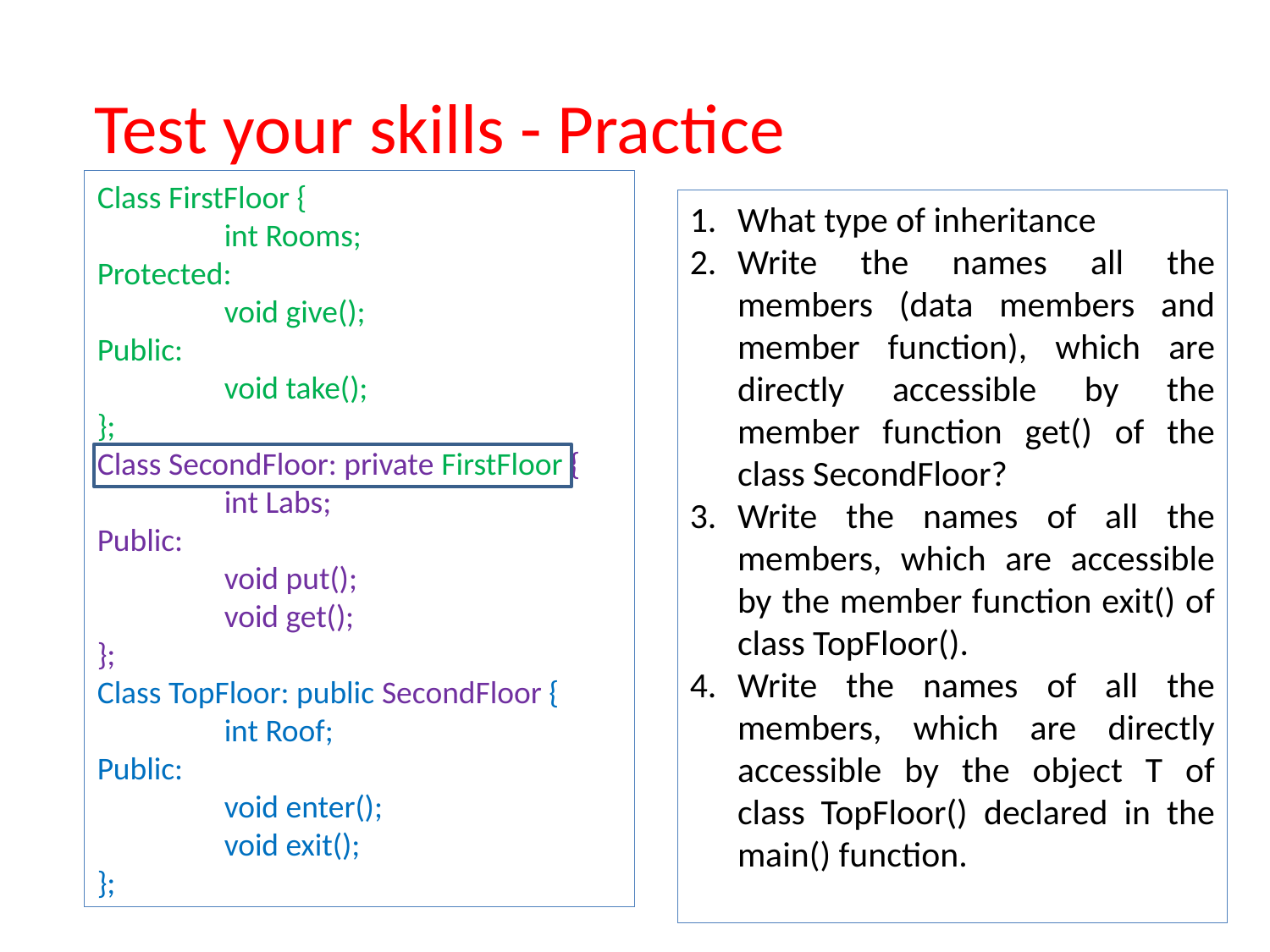

# Test your skills - Practice
Class FirstFloor {
	int Rooms;
Protected:
	void give();
Public:
	void take();
};
Class SecondFloor: private FirstFloor {
	int Labs;
Public:
	void put();
	void get();
};
Class TopFloor: public SecondFloor {
	int Roof;
Public:
	void enter();
	void exit();
};
What type of inheritance
Write the names all the members (data members and member function), which are directly accessible by the member function get() of the class SecondFloor?
Write the names of all the members, which are accessible by the member function exit() of class TopFloor().
Write the names of all the members, which are directly accessible by the object T of class TopFloor() declared in the main() function.